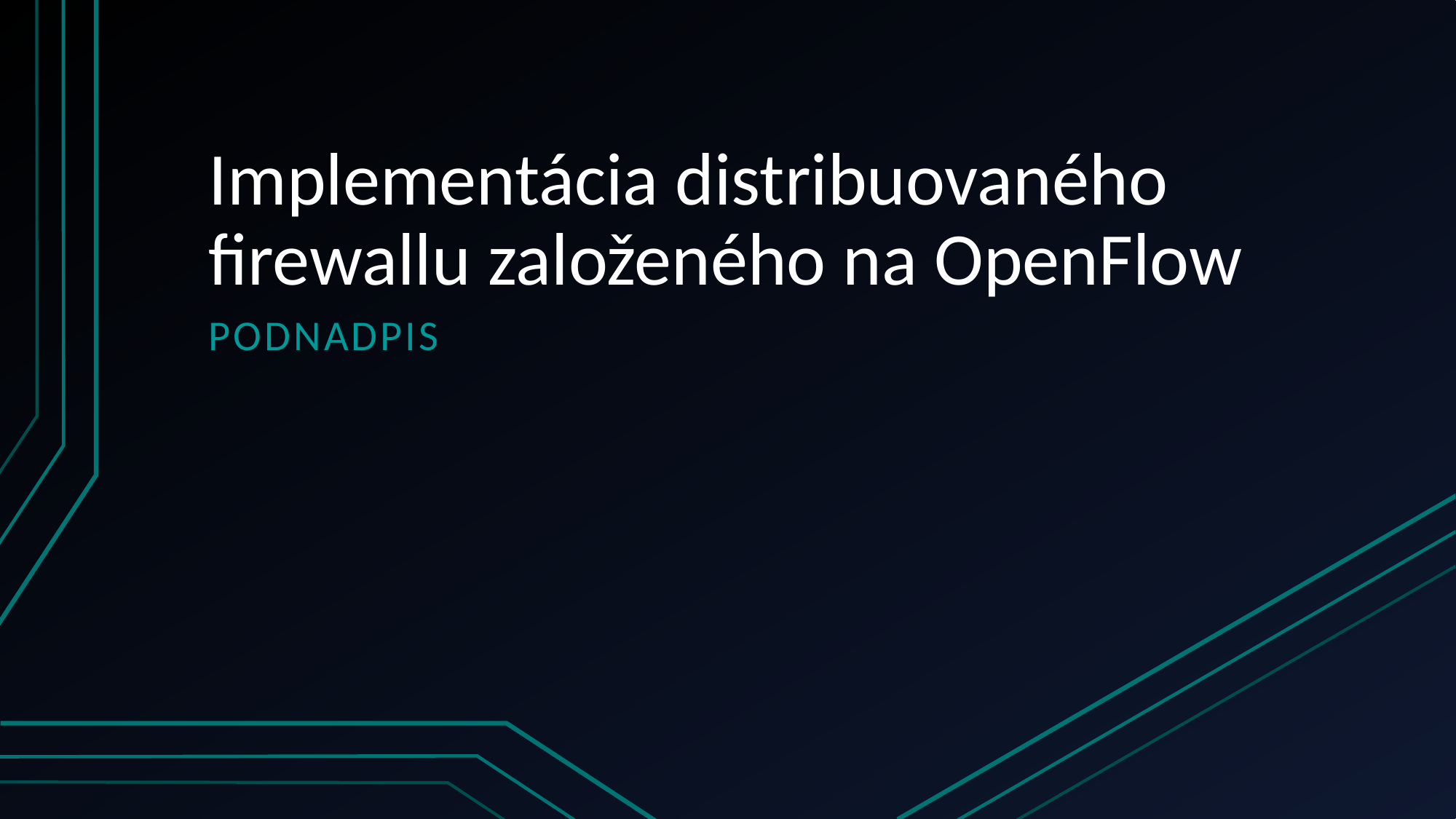

# Implementácia distribuovaného firewallu založeného na OpenFlow
podnadpis